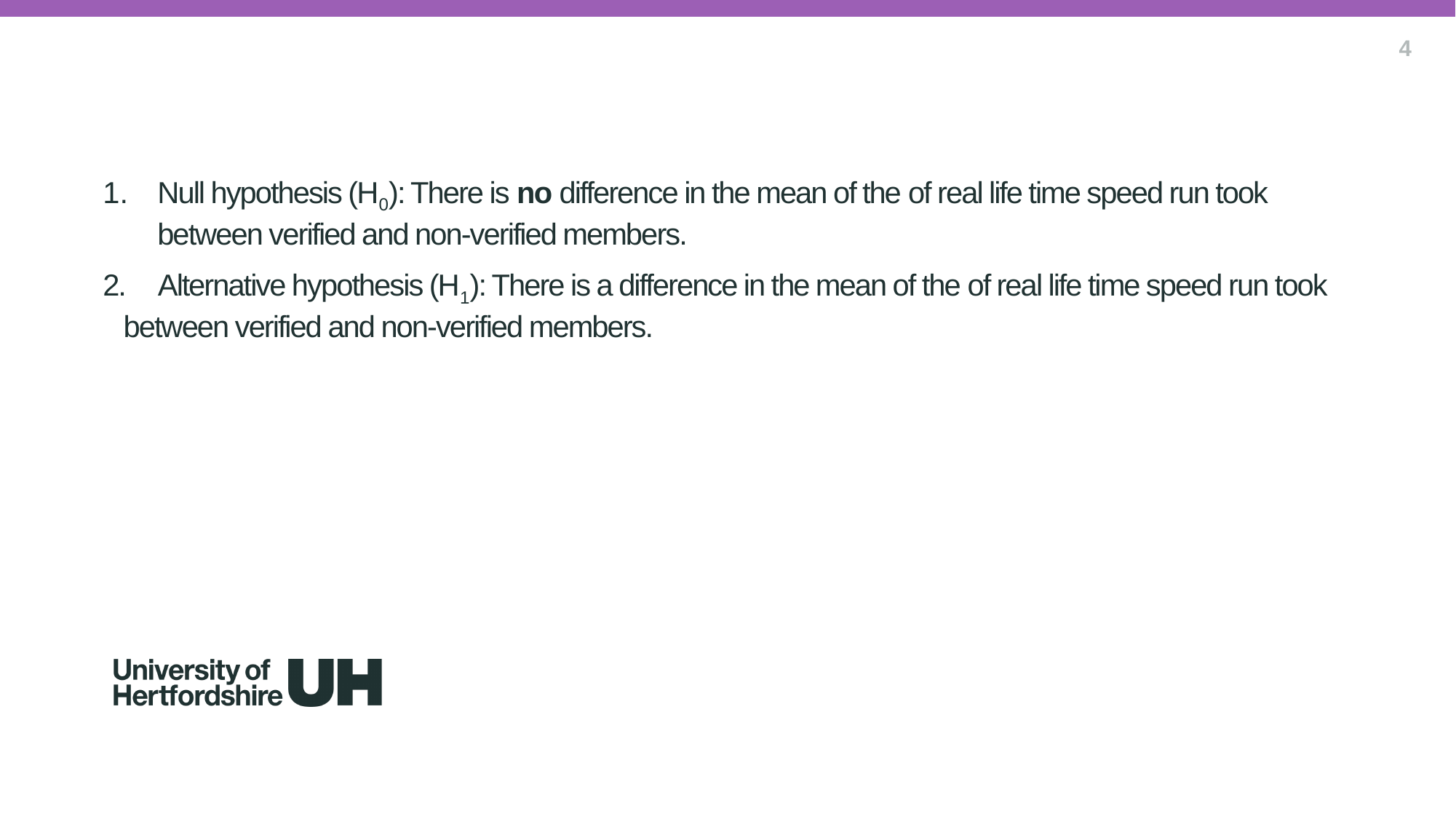

4

Null hypothesis (H0): There is no difference in the mean of the of real life time speed run took between verified and non-verified members.
2.     Alternative hypothesis (H1): There is a difference in the mean of the of real life time speed run took      between verified and non-verified members.